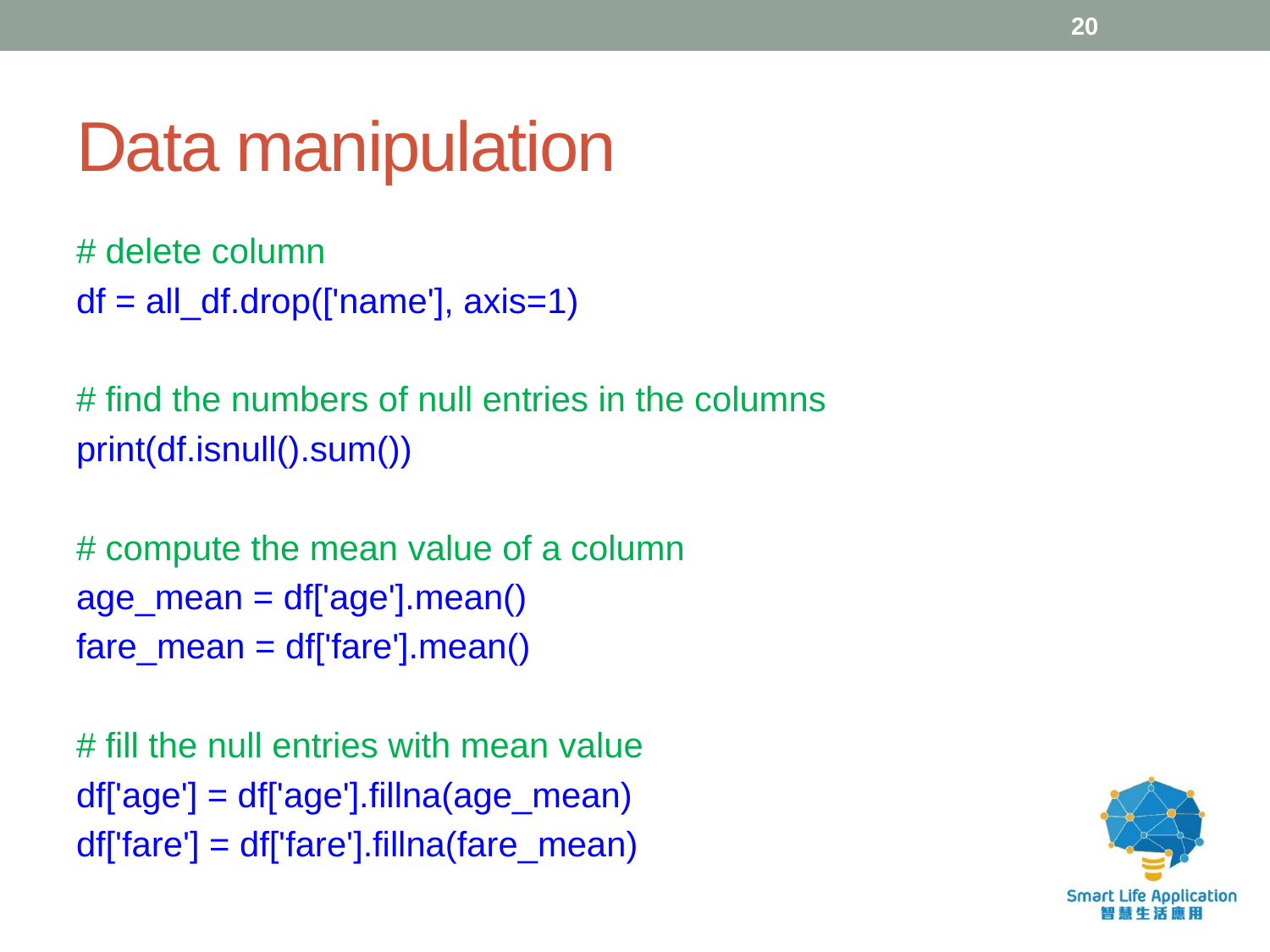

20
# Data manipulation
# delete column
df = all_df.drop(['name'], axis=1)

# find the numbers of null entries in the columns
print(df.isnull().sum())

# compute the mean value of a column
age_mean = df['age'].mean()
fare_mean = df['fare'].mean()

# fill the null entries with mean value
df['age'] = df['age'].fillna(age_mean)
df['fare'] = df['fare'].fillna(fare_mean)